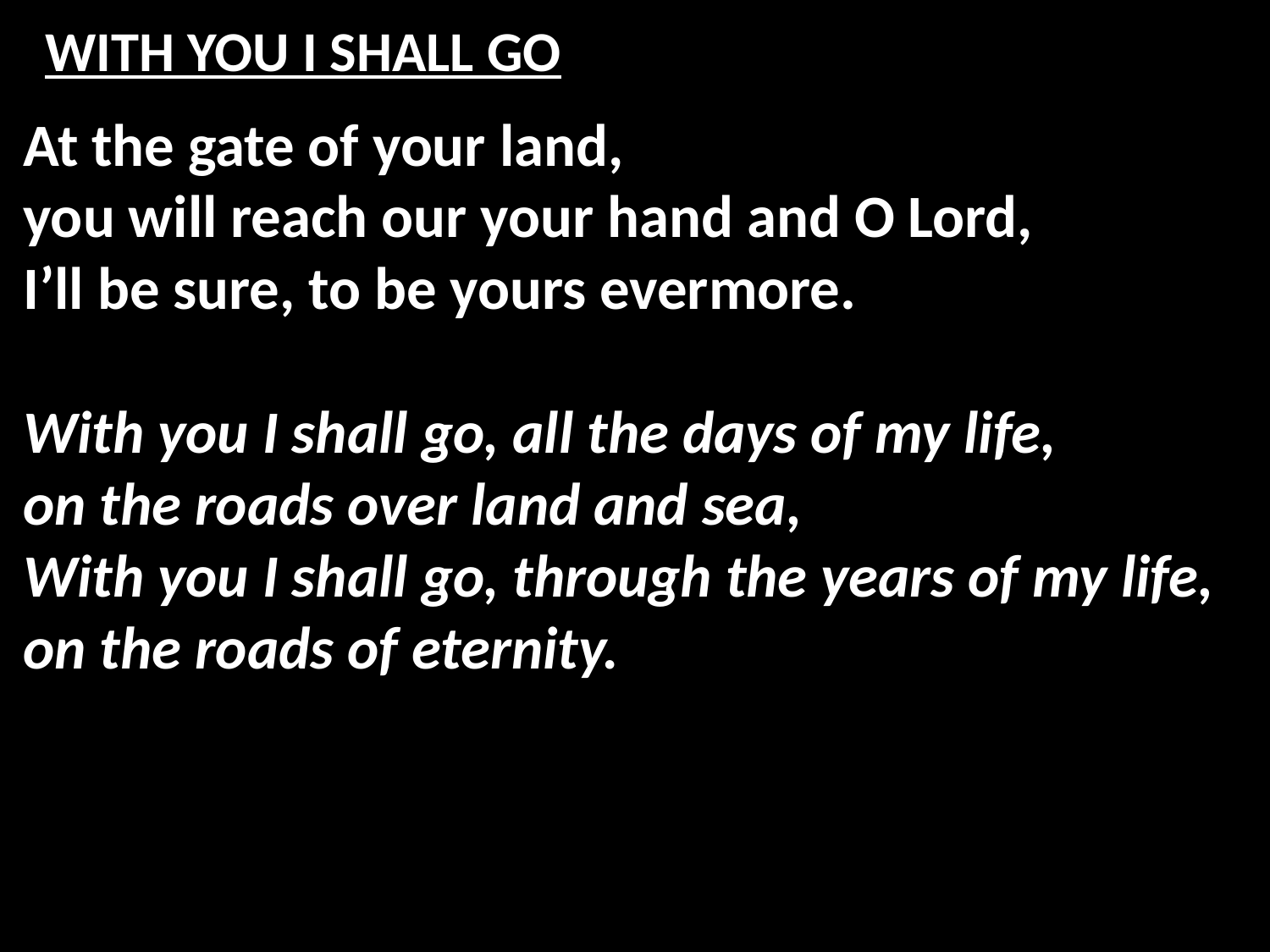

# WITH YOU I SHALL GO
At the gate of your land,
you will reach our your hand and O Lord,
I’ll be sure, to be yours evermore.

With you I shall go, all the days of my life,
on the roads over land and sea,
With you I shall go, through the years of my life,
on the roads of eternity.